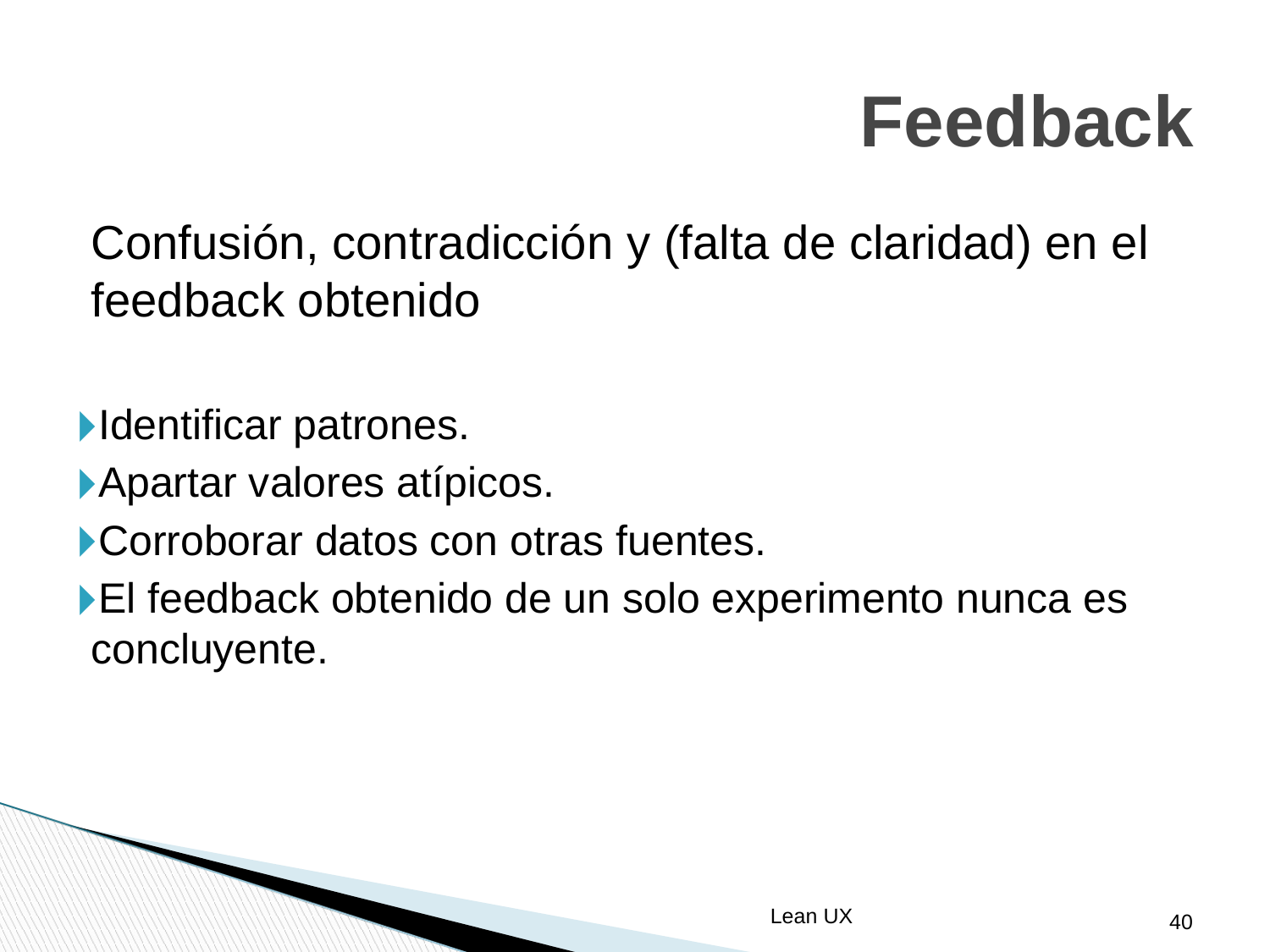

Feedback
Confusión, contradicción y (falta de claridad) en el feedback obtenido

Identificar patrones.
Apartar valores atípicos.
Corroborar datos con otras fuentes.
El feedback obtenido de un solo experimento nunca es concluyente.
40
Lean UX